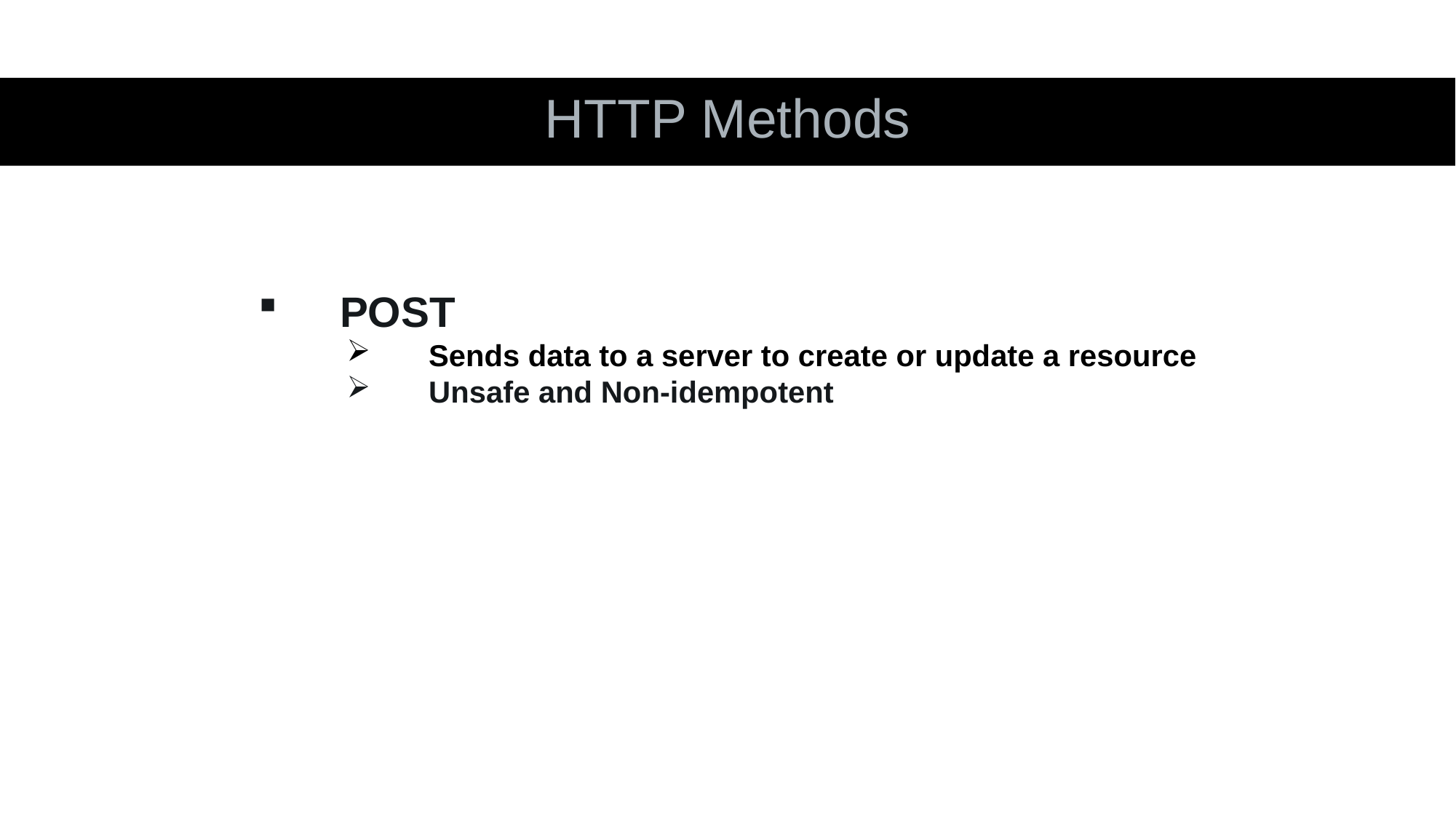

HTTP Methods
POST
Sends data to a server to create or update a resource
Unsafe and Non-idempotent